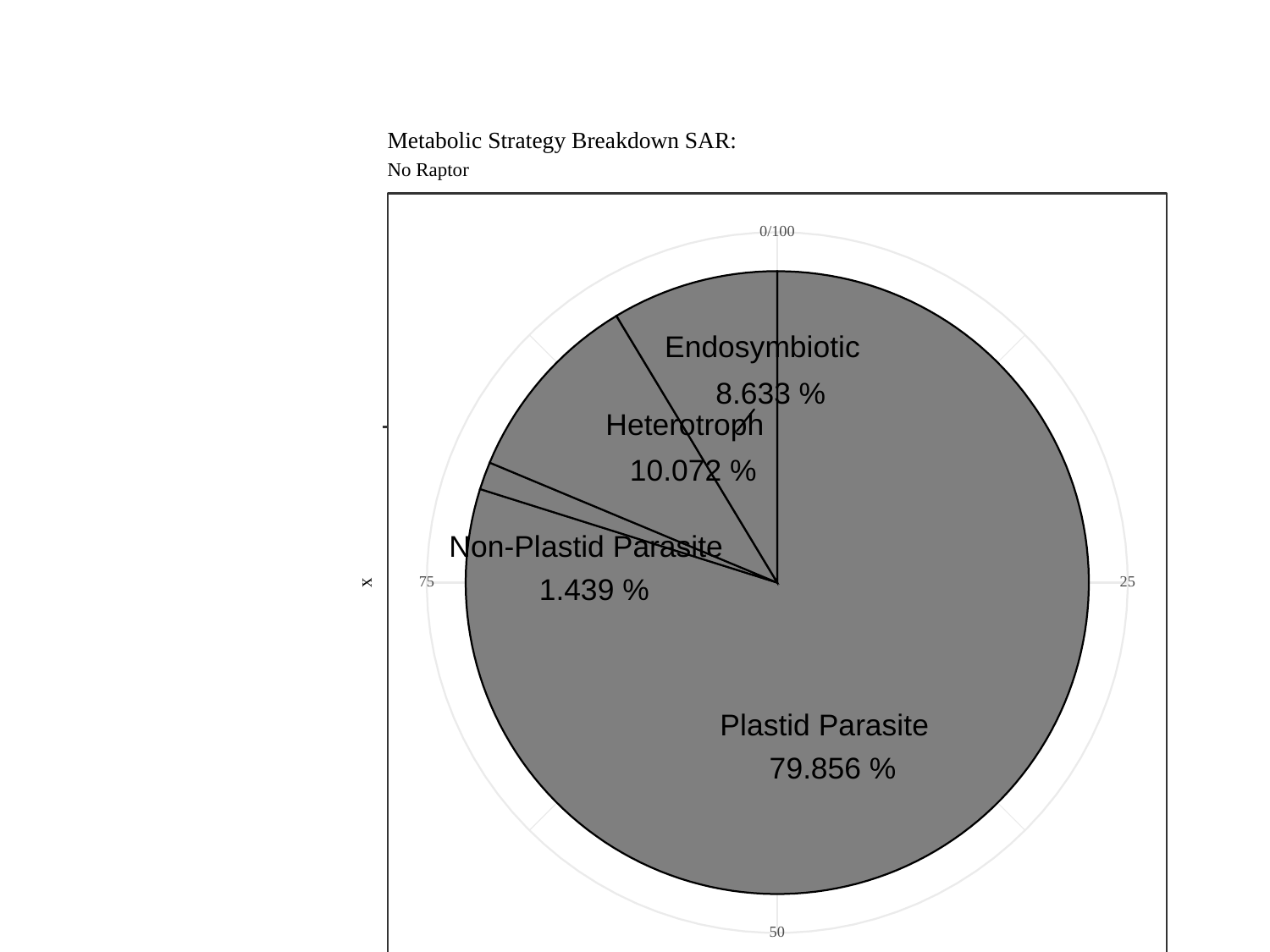

#

Metabolic Strategy Breakdown SAR:
No Raptor

0/100

Endosymbiotic
 8.633 %

Heterotroph

 10.072 %

Non-Plastid Parasite
25
75
x
 1.439 %

Plastid Parasite
 79.856 %
50
prop